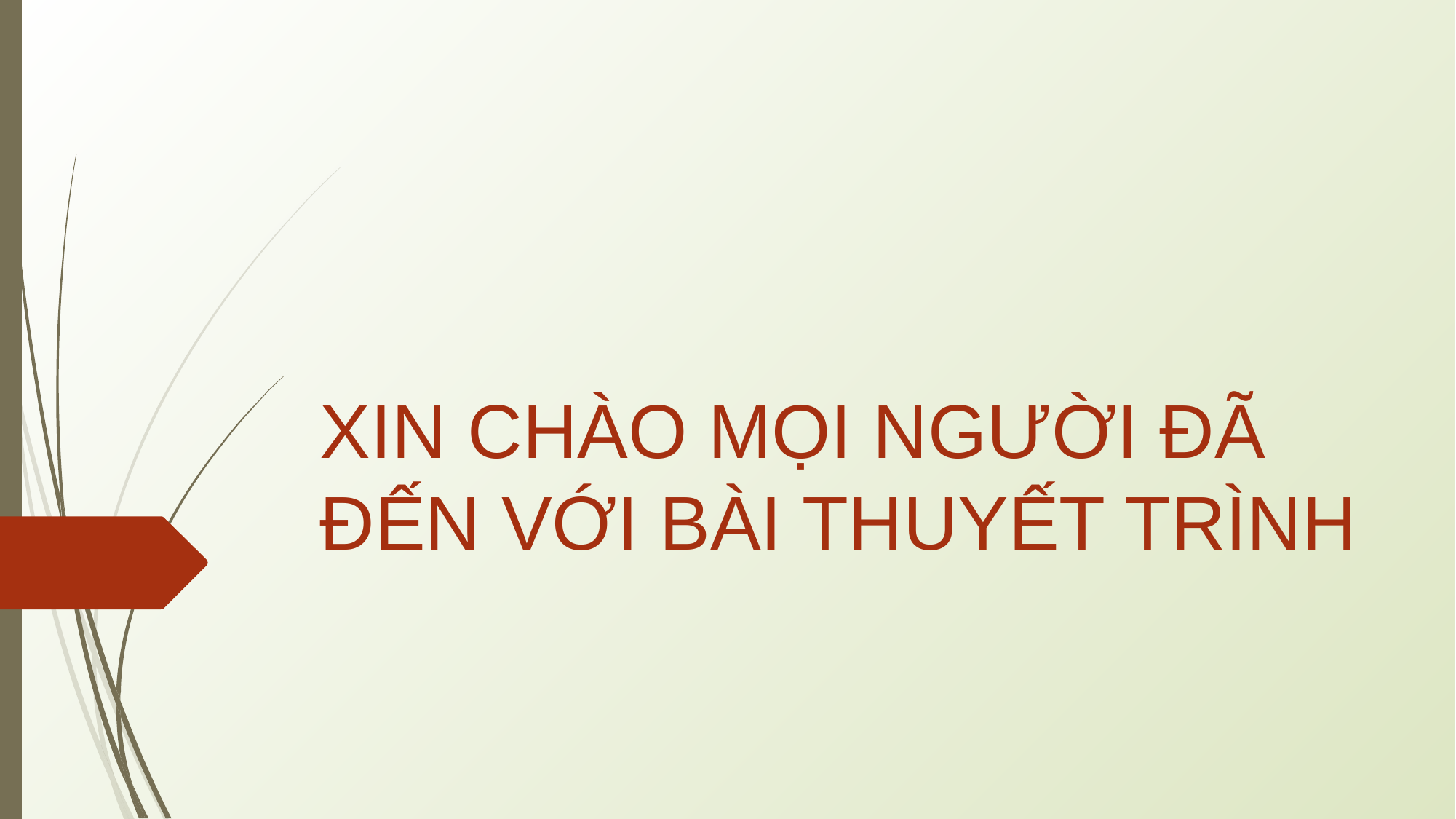

# XIN CHÀO MỌI NGƯỜI ĐÃ ĐẾN VỚI BÀI THUYẾT TRÌNH